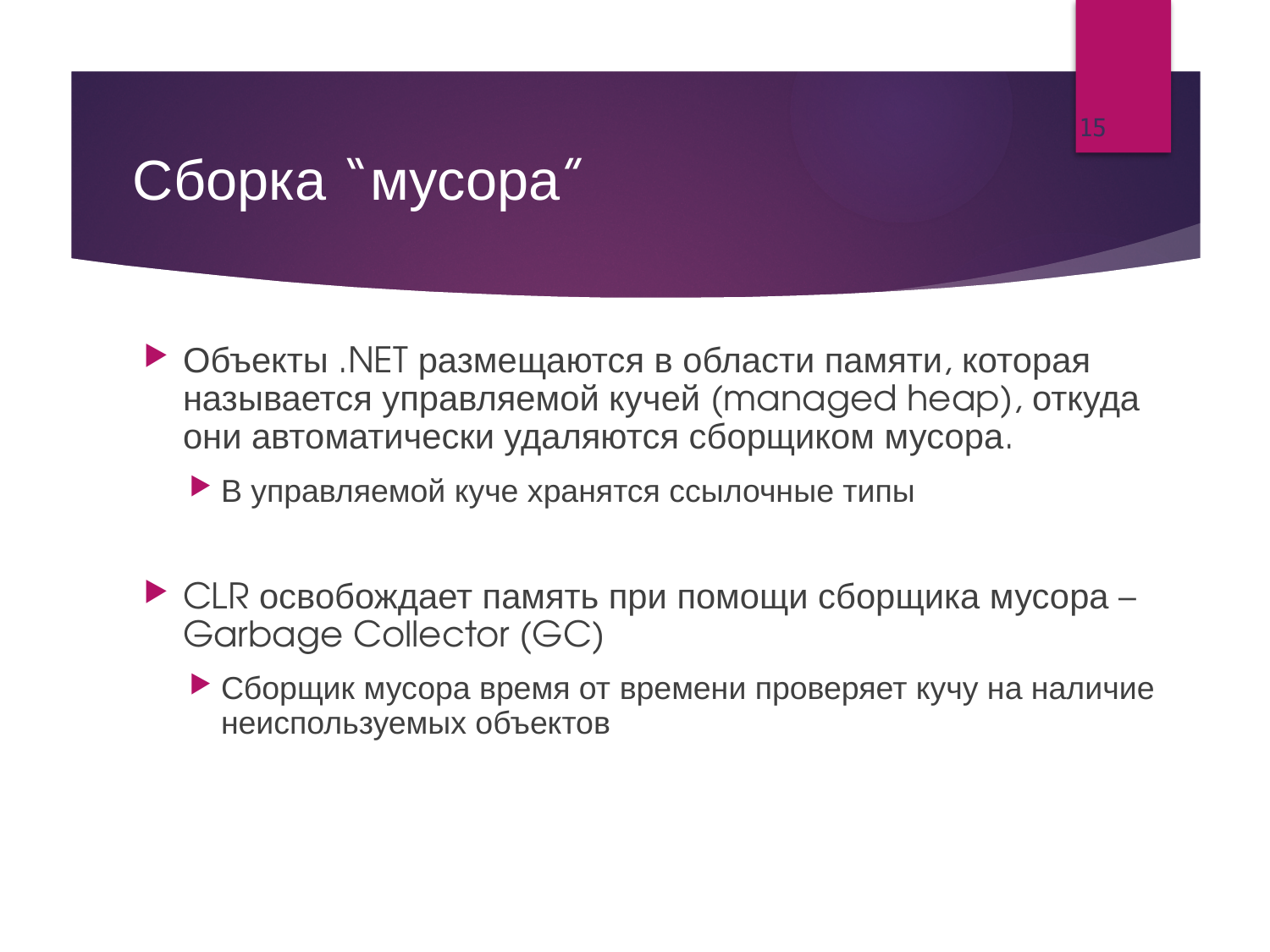

15
# Сборка “мусора”
Объекты .NET размещаются в области памяти, которая называется управляемой кучей (managed heap), откуда они автоматически удаляются сборщиком мусора.
В управляемой куче хранятся ссылочные типы

CLR освобождает память при помощи сборщика мусора – Garbage Collector (GC)
Сборщик мусора время от времени проверяет кучу на наличие неиспользуемых объектов